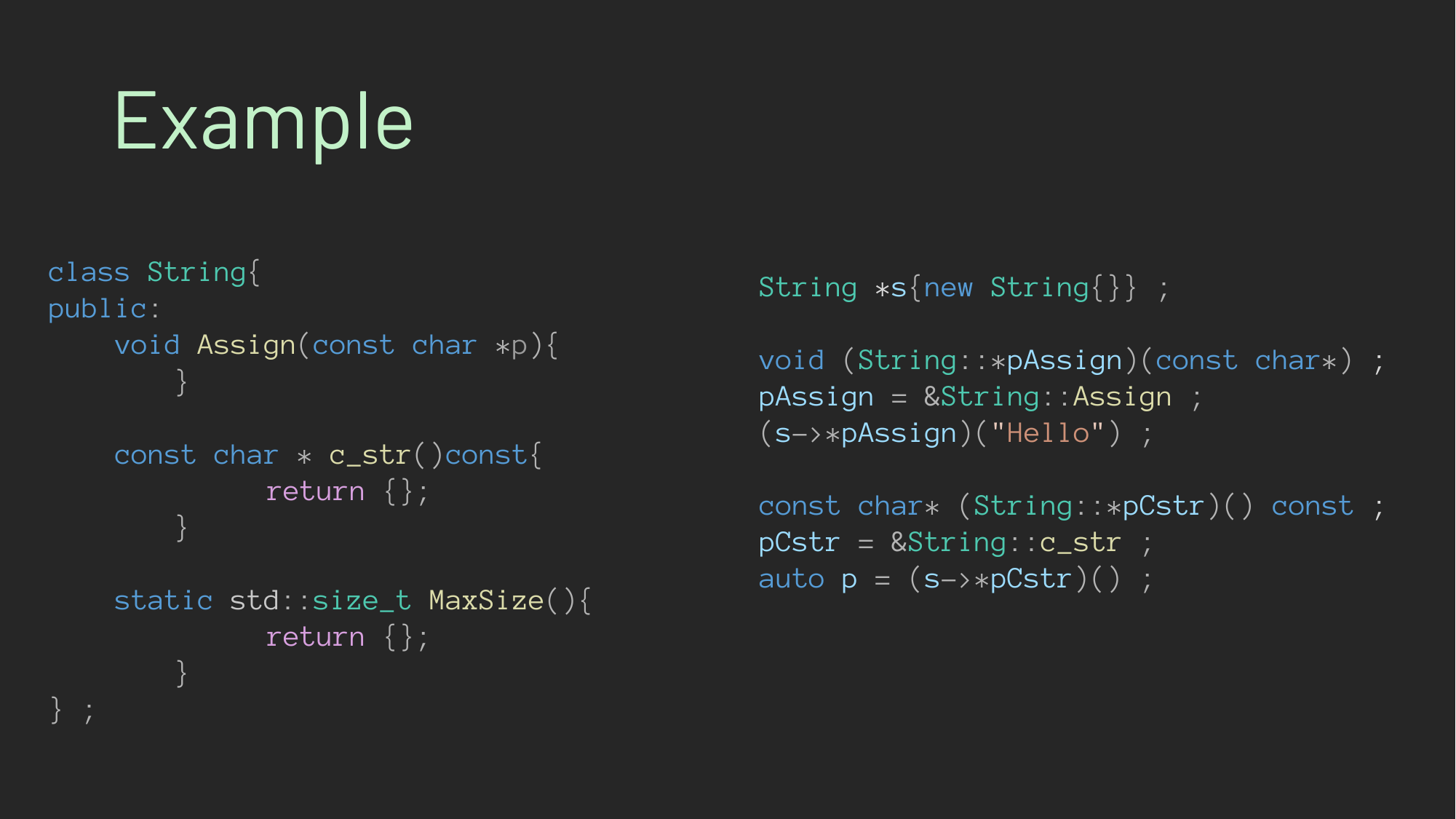

# Example
class String{
public:
    void Assign(const char *p){
	 }

    const char * c_str()const{
	 	return {};
	 }

    static std::size_t MaxSize(){
	 	return {};
	 }
} ;
String *s{new String{}} ;
void (String::*pAssign)(const char*) ;
pAssign = &String::Assign ;
(s->*pAssign)("Hello") ;

const char* (String::*pCstr)() const ; pCstr = &String::c_str ;
auto p = (s->*pCstr)() ;